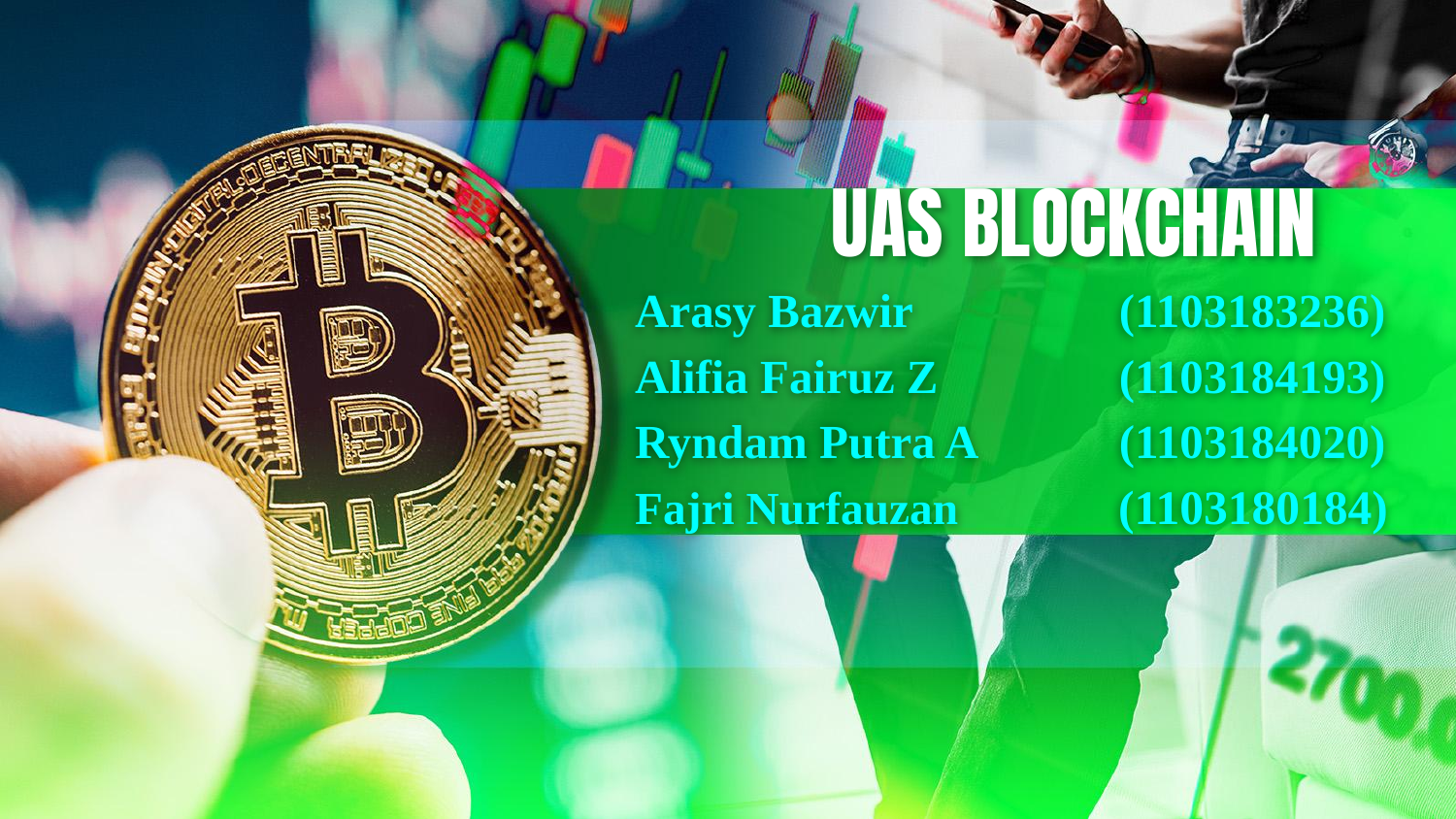

# UAS BLOCKCHAIN
Arasy Bazwir  		    (1103183236)
Alifia Fairuz Z		    (1103184193)
Ryndam Putra A	    (1103184020)
Fajri Nurfauzan  	    (1103180184)